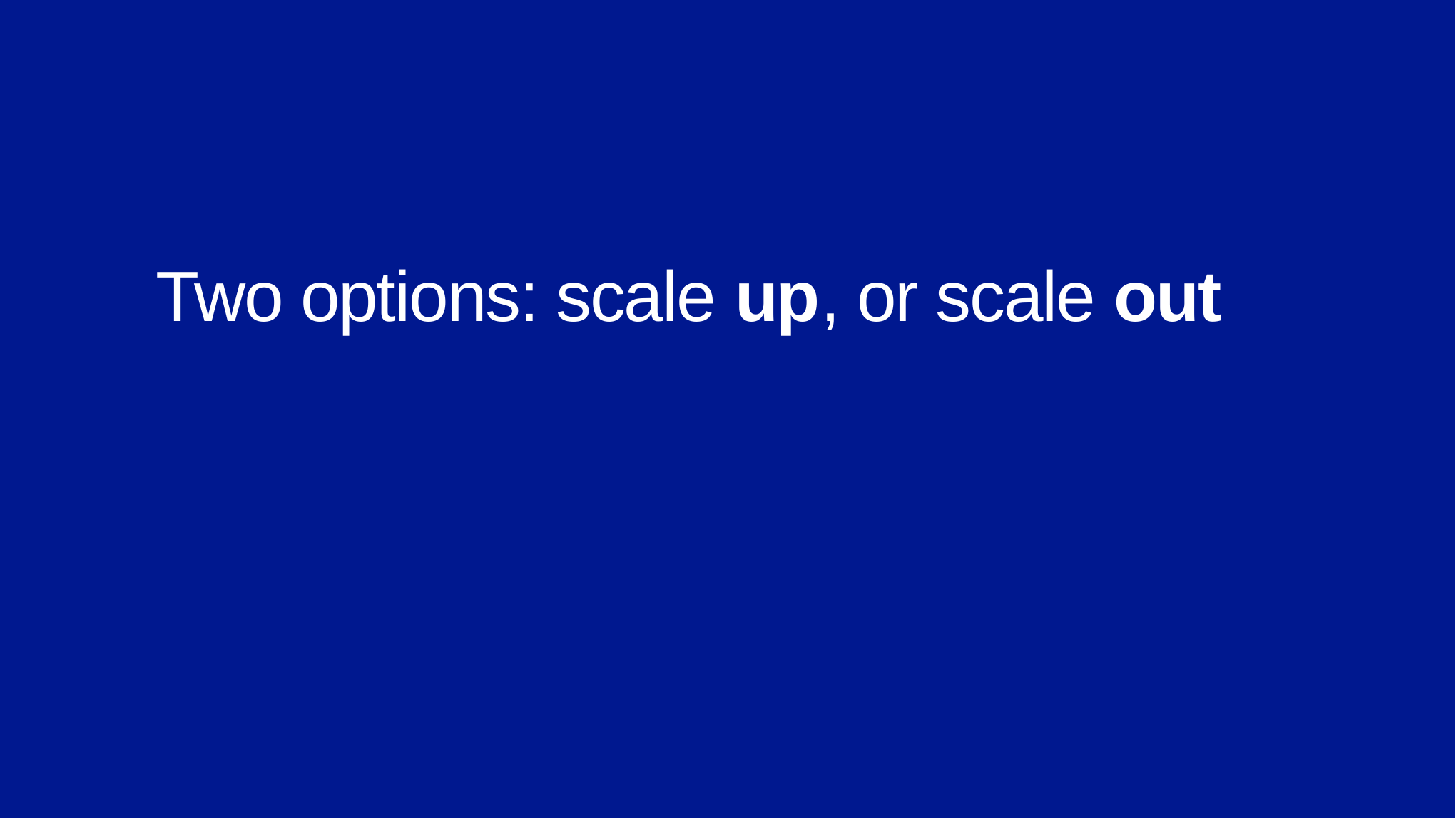

# Two options: scale up, or scale out